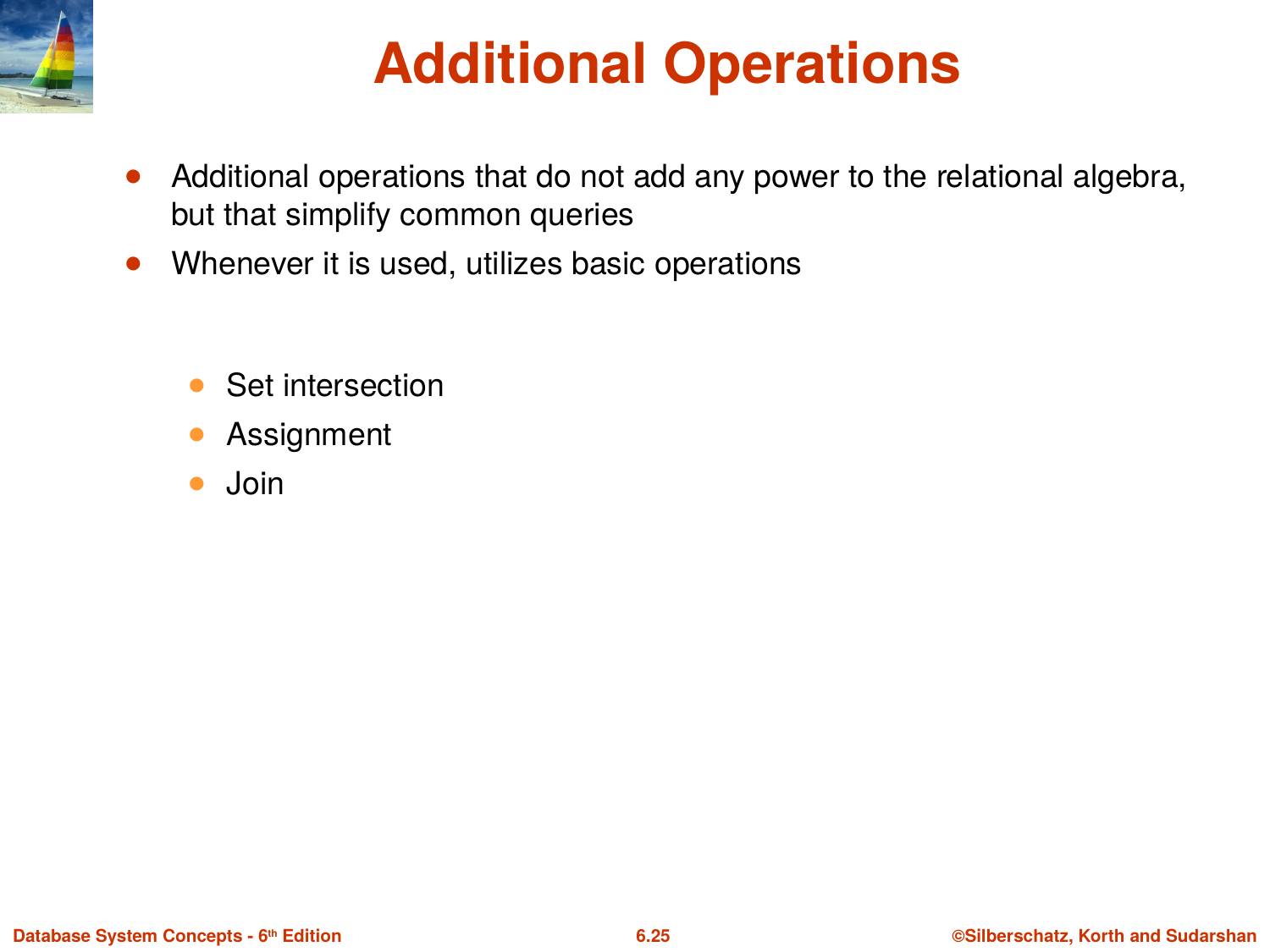

# Additional Operations
Additional operations that do not add any power to the relational algebra, but that simplify common queries
Whenever it is used, utilizes basic operations

Set intersection
Assignment
Join